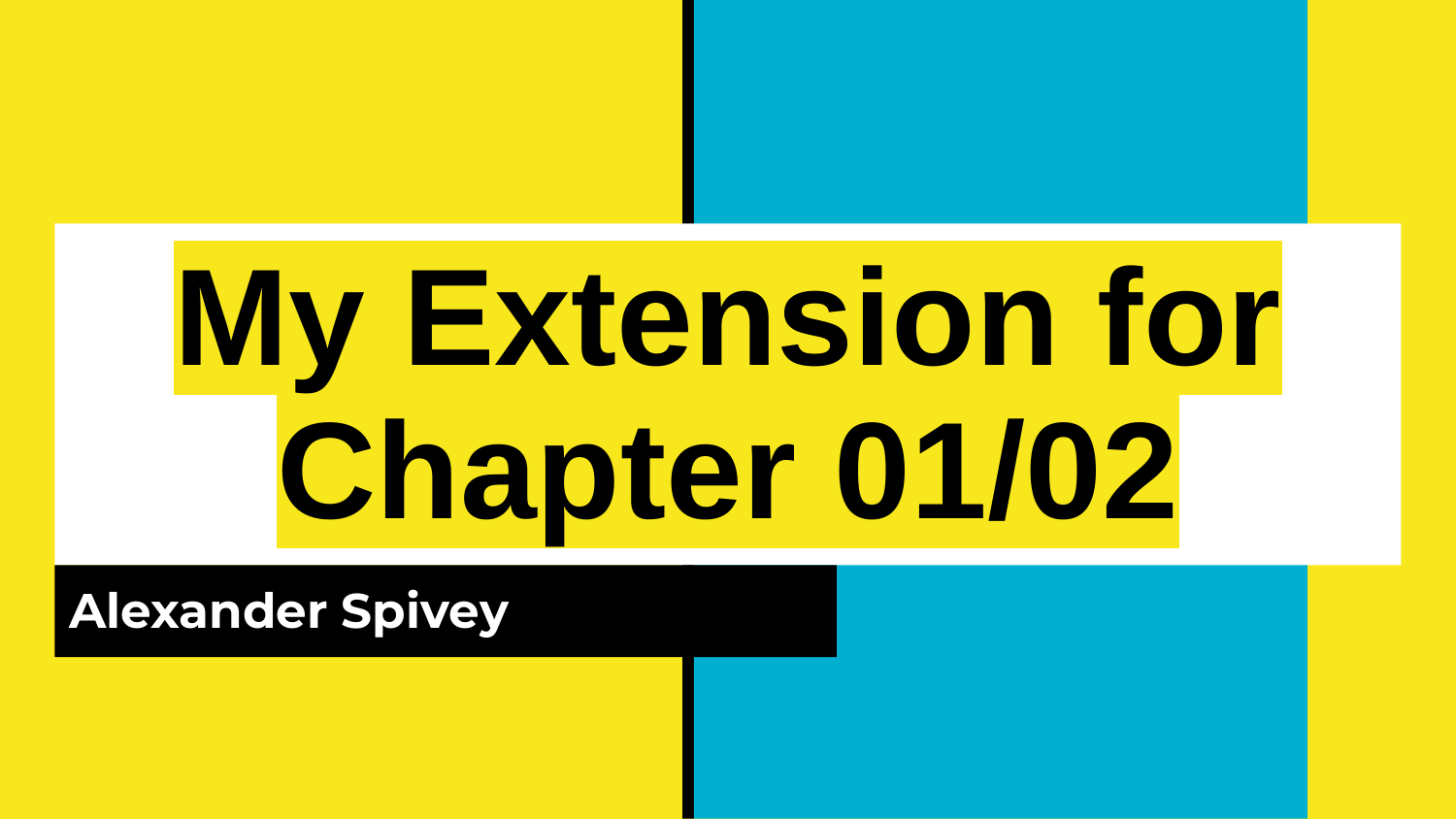

# My Extension for Chapter 01/02
Alexander Spivey